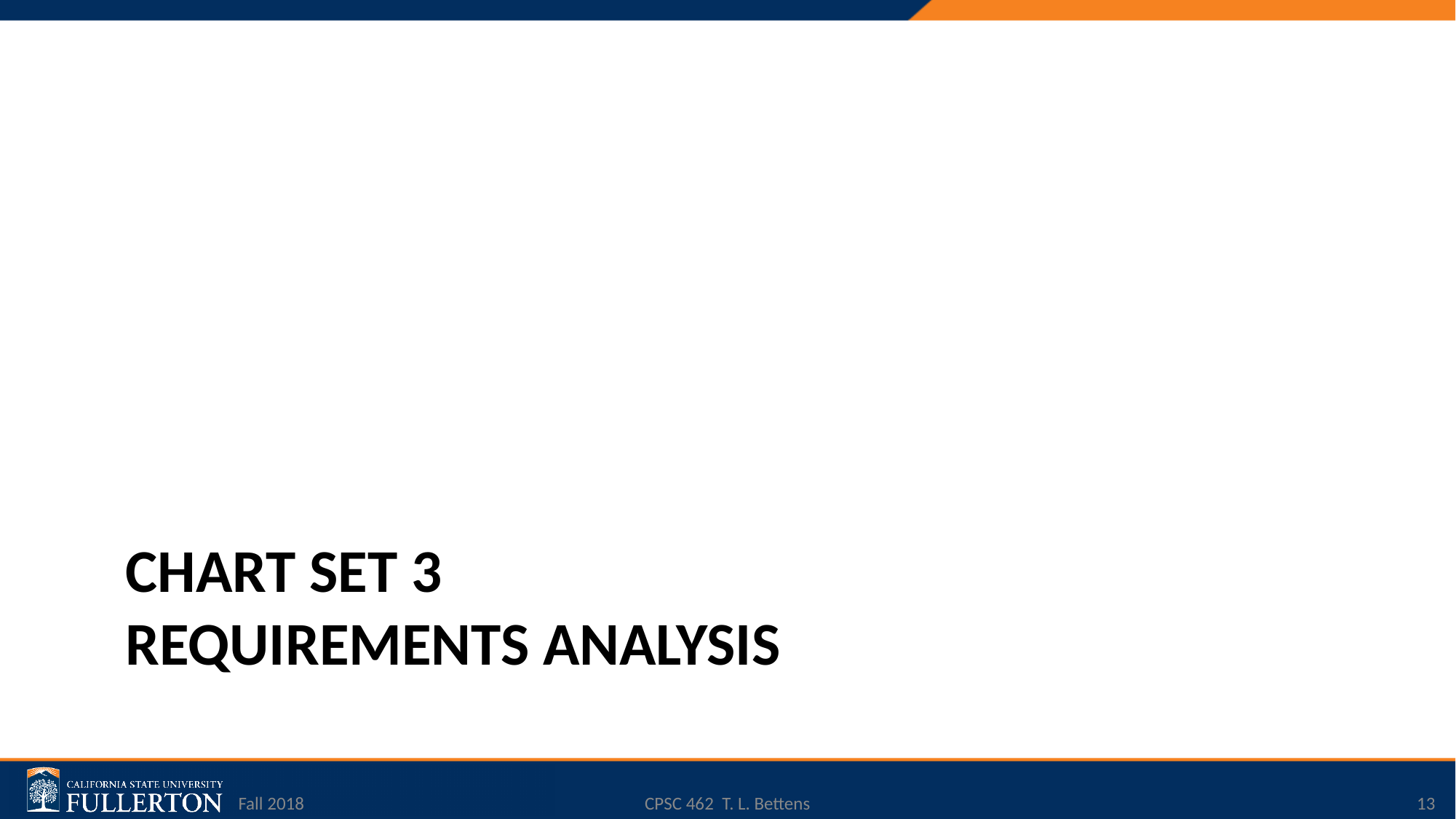

# CHART SET 3 REQUIREMENTS ANALYSIS
Fall 2018
CPSC 462  T. L. Bettens
13